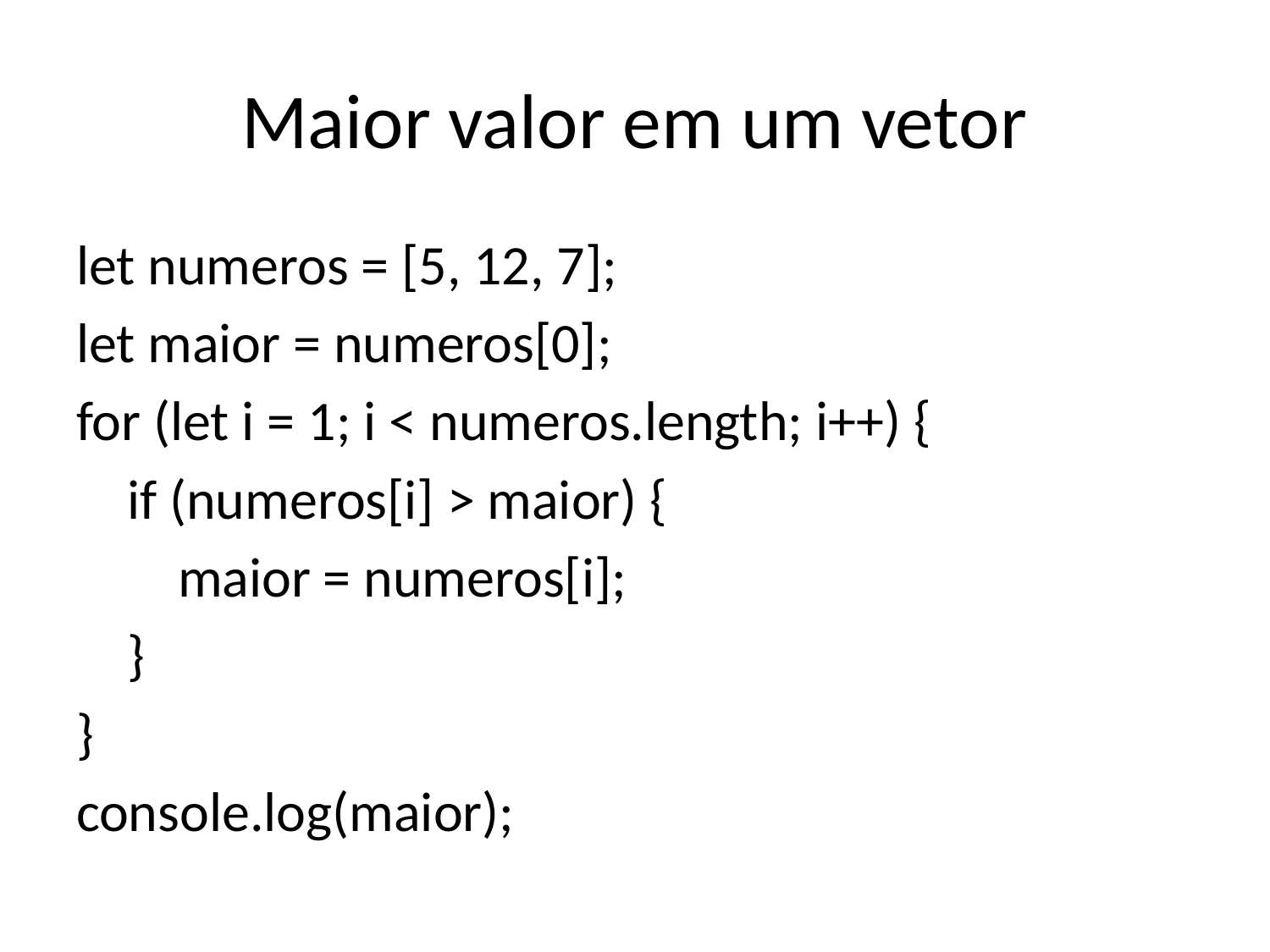

# Maior valor em um vetor
let numeros = [5, 12, 7];
let maior = numeros[0];
for (let i = 1; i < numeros.length; i++) {
    if (numeros[i] > maior) {
        maior = numeros[i];
    }
}
console.log(maior);